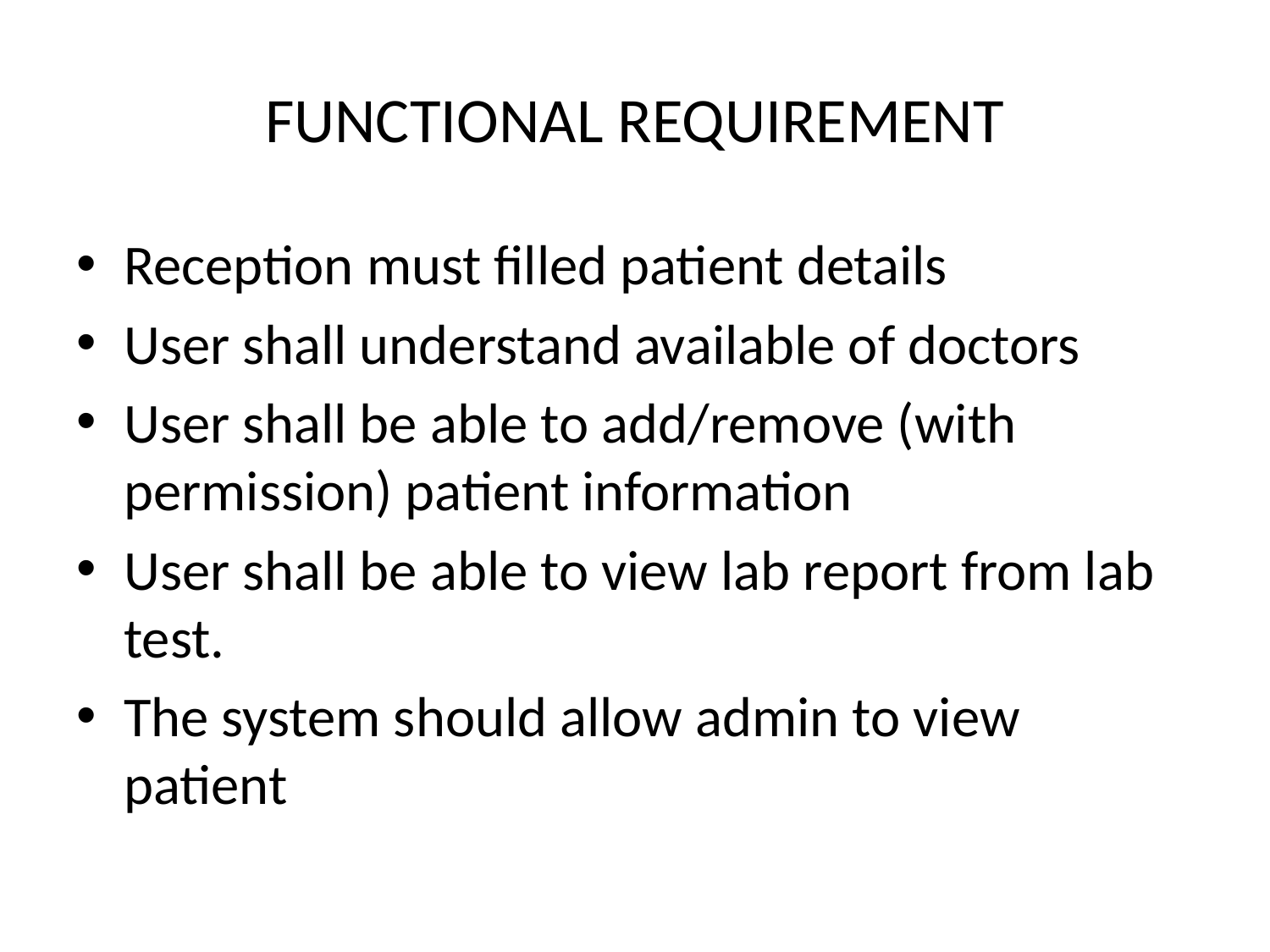

# FUNCTIONAL REQUIREMENT
Reception must filled patient details
User shall understand available of doctors
User shall be able to add/remove (with permission) patient information
User shall be able to view lab report from lab test.
The system should allow admin to view patient